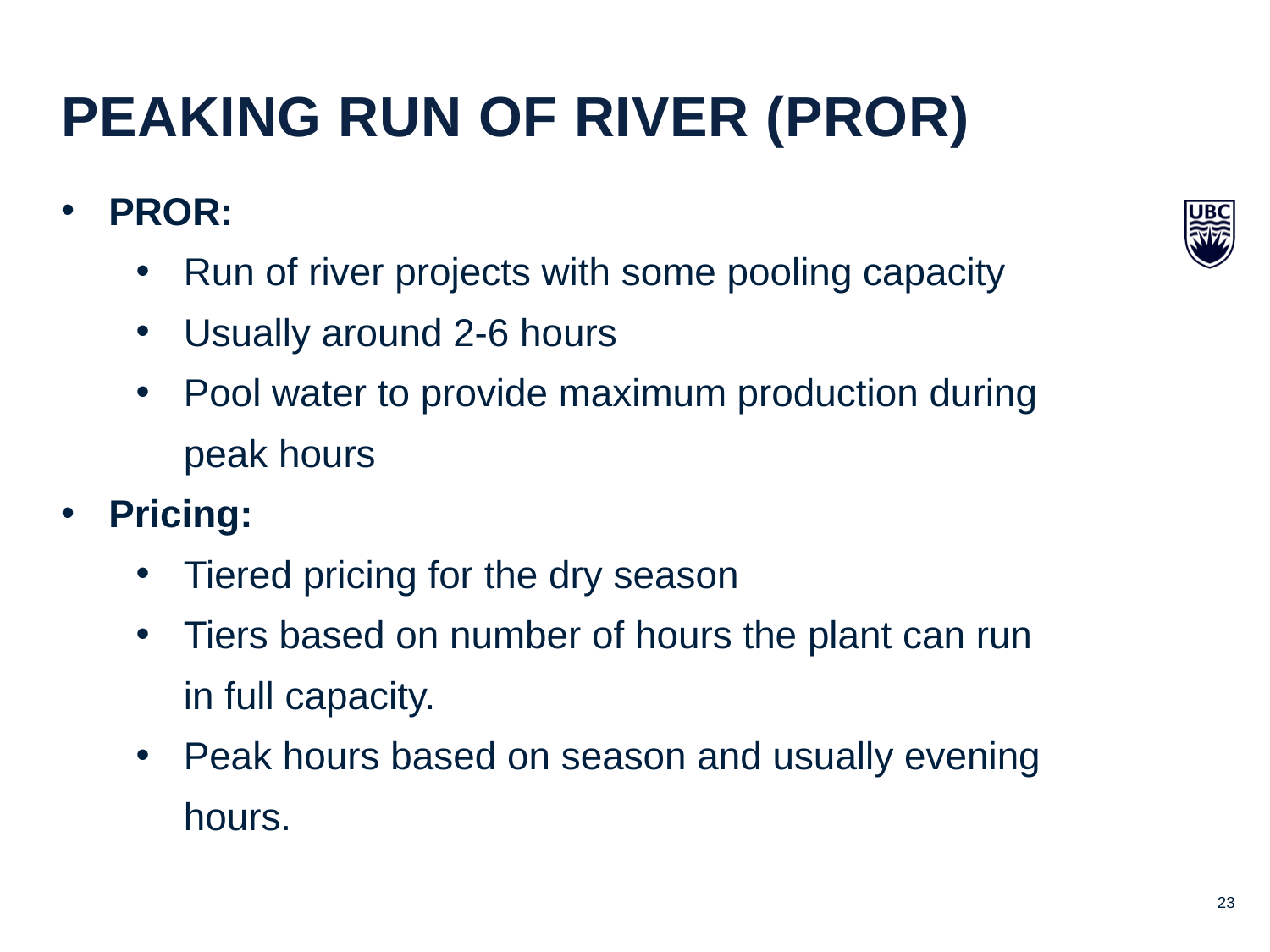

Peaking run of river (PROR)
PROR:
Run of river projects with some pooling capacity
Usually around 2-6 hours
Pool water to provide maximum production during peak hours
Pricing:
Tiered pricing for the dry season
Tiers based on number of hours the plant can run in full capacity.
Peak hours based on season and usually evening hours.